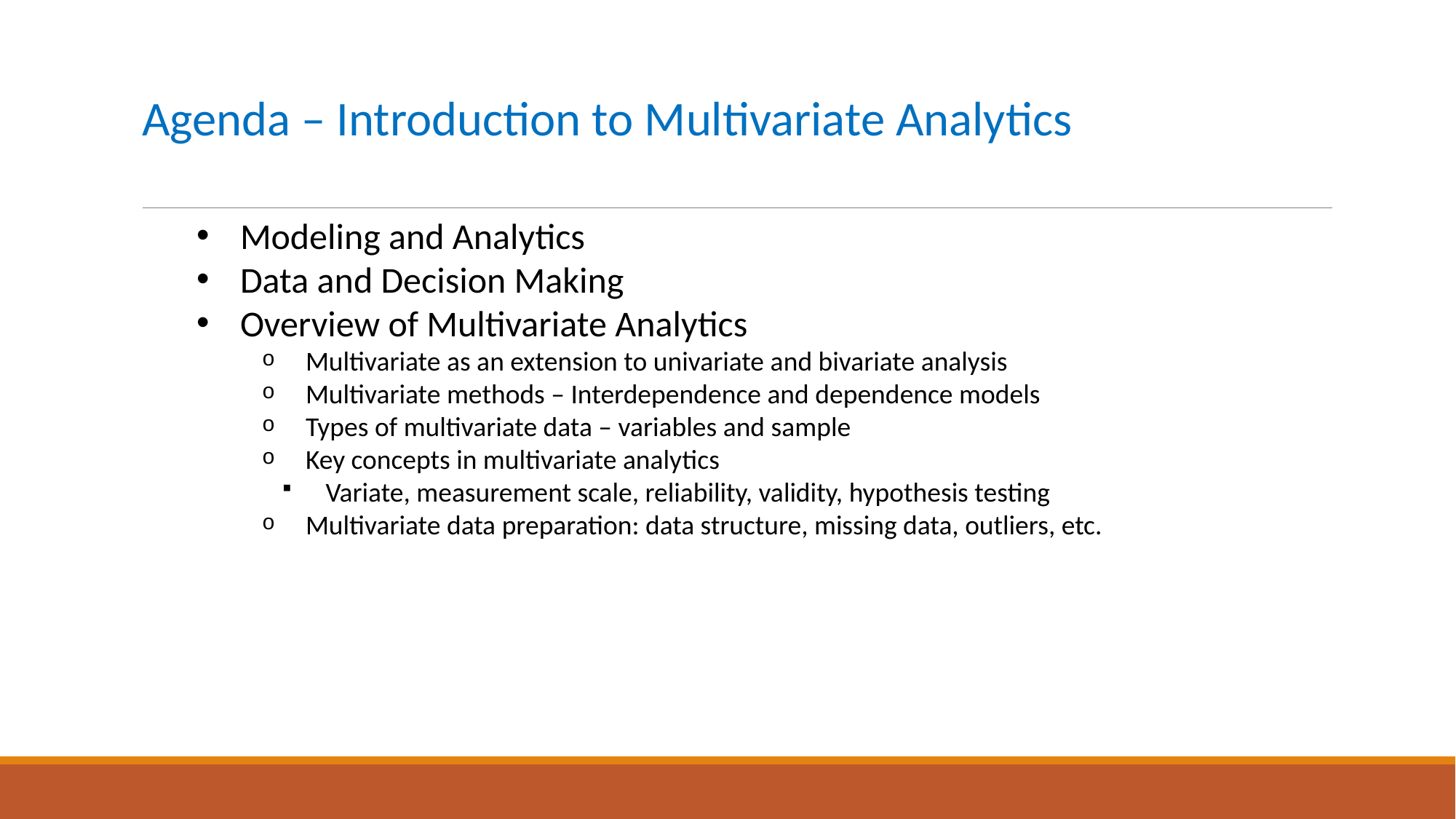

# Agenda – Introduction to Multivariate Analytics
Modeling and Analytics
Data and Decision Making
Overview of Multivariate Analytics
Multivariate as an extension to univariate and bivariate analysis
Multivariate methods – Interdependence and dependence models
Types of multivariate data – variables and sample
Key concepts in multivariate analytics
Variate, measurement scale, reliability, validity, hypothesis testing
Multivariate data preparation: data structure, missing data, outliers, etc.